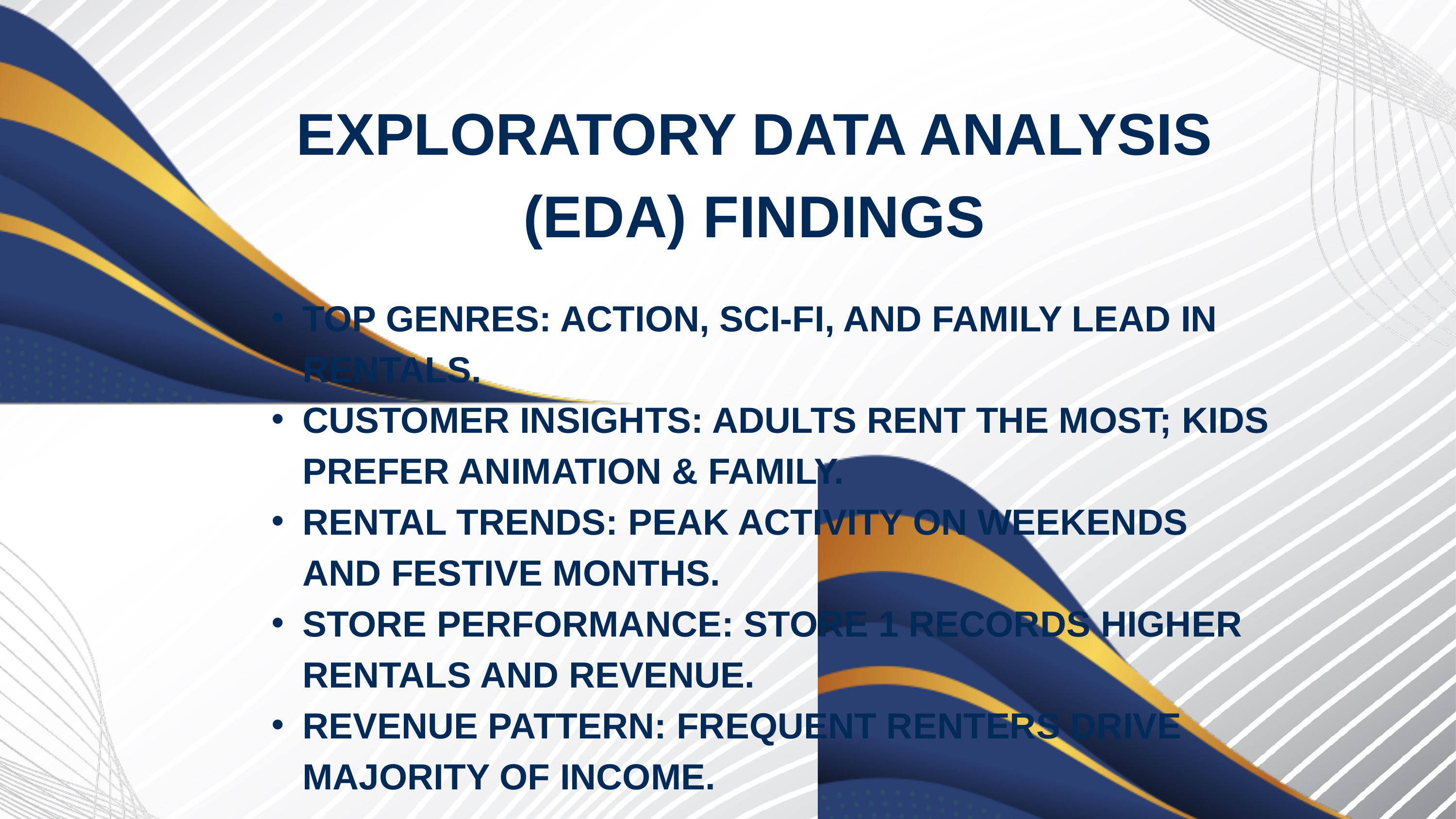

EXPLORATORY DATA ANALYSIS (EDA) FINDINGS
TOP GENRES: ACTION, SCI-FI, AND FAMILY LEAD IN RENTALS.
CUSTOMER INSIGHTS: ADULTS RENT THE MOST; KIDS PREFER ANIMATION & FAMILY.
RENTAL TRENDS: PEAK ACTIVITY ON WEEKENDS AND FESTIVE MONTHS.
STORE PERFORMANCE: STORE 1 RECORDS HIGHER RENTALS AND REVENUE.
REVENUE PATTERN: FREQUENT RENTERS DRIVE MAJORITY OF INCOME.